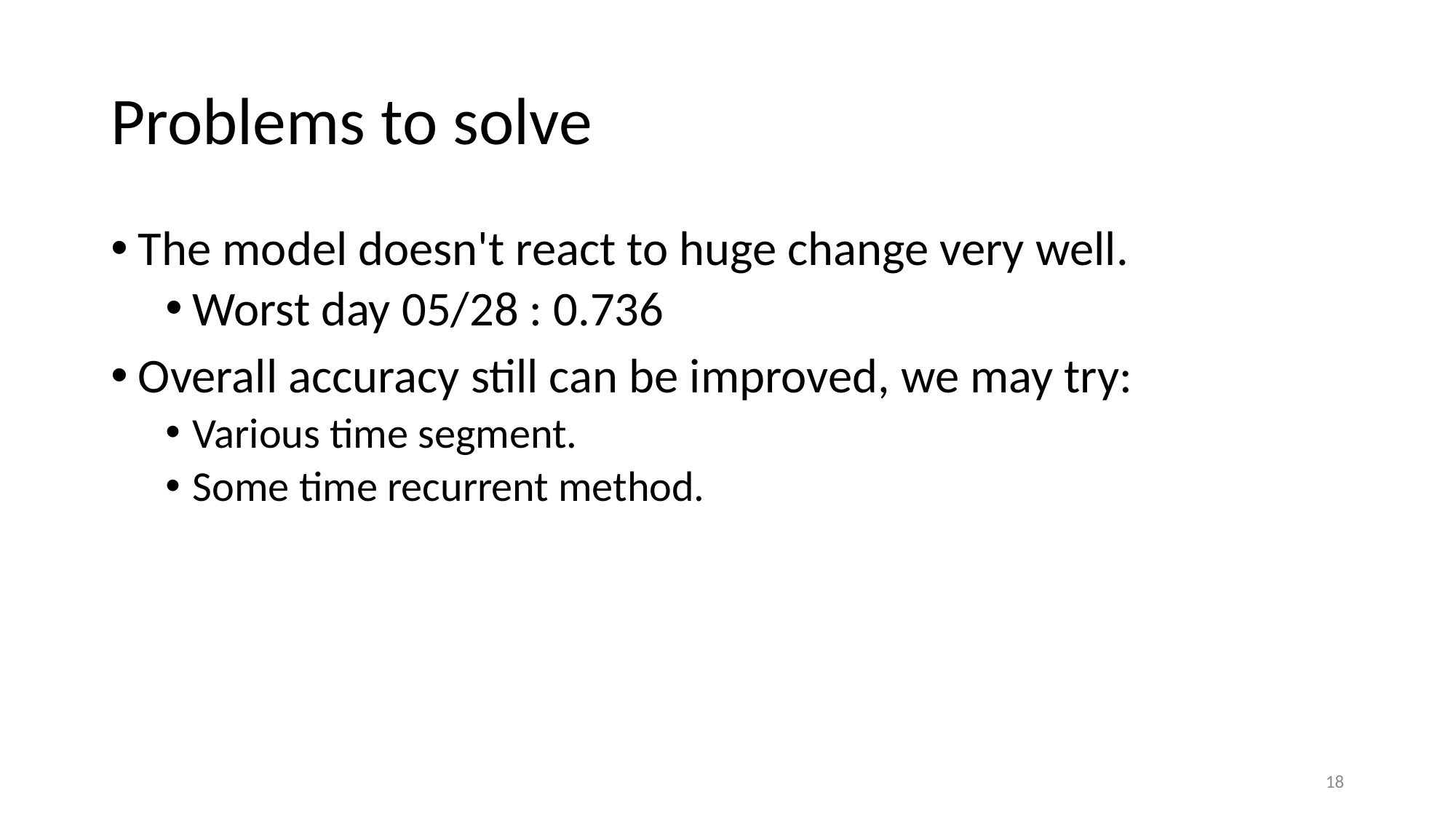

# Problems to solve
The model doesn't react to huge change very well.
Worst day 05/28 : 0.736
Overall accuracy still can be improved, we may try:
Various time segment.
Some time recurrent method.
18